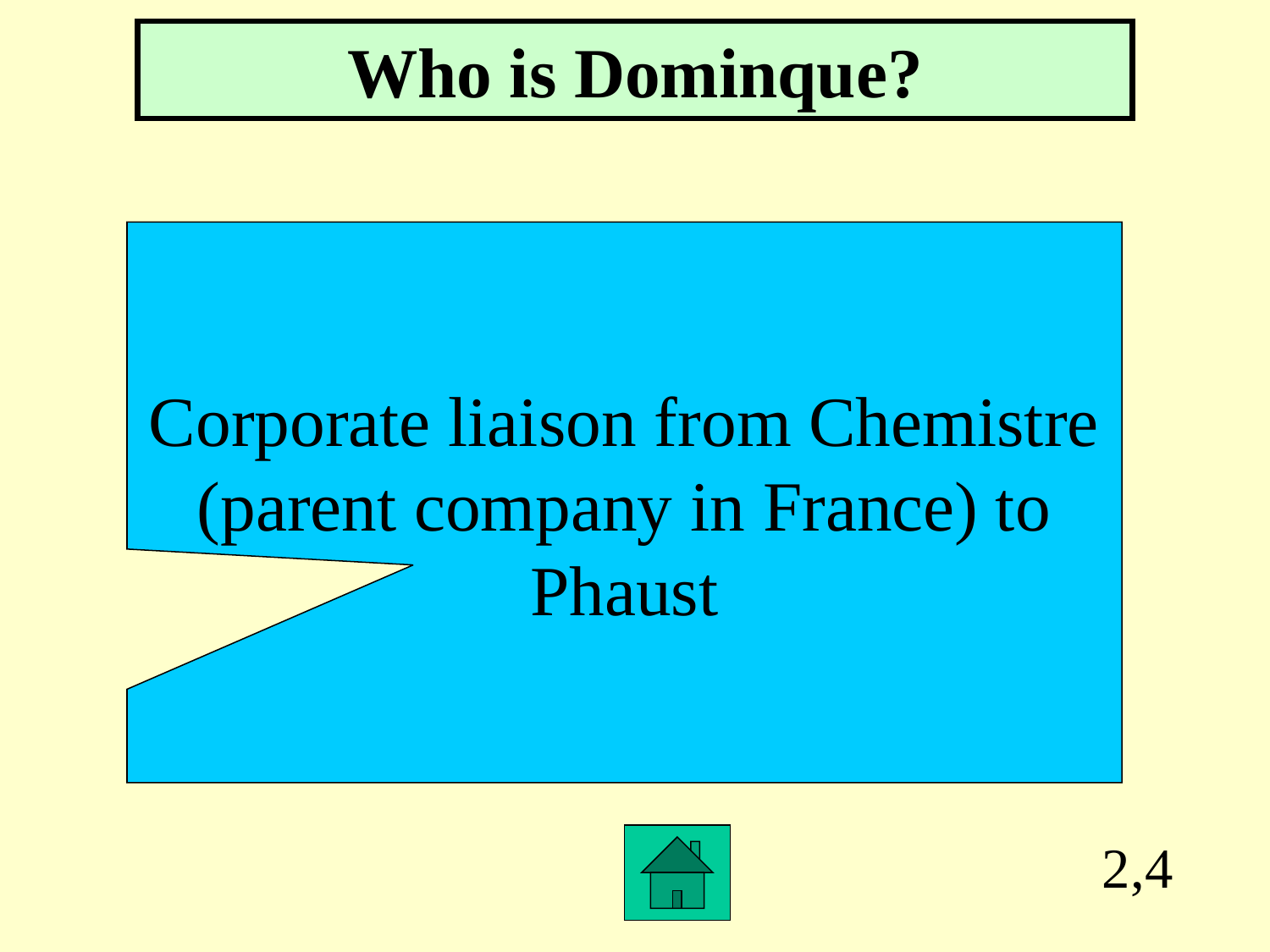

Who is Dominque?
Corporate liaison from Chemistre
(parent company in France) to
Phaust

2,4